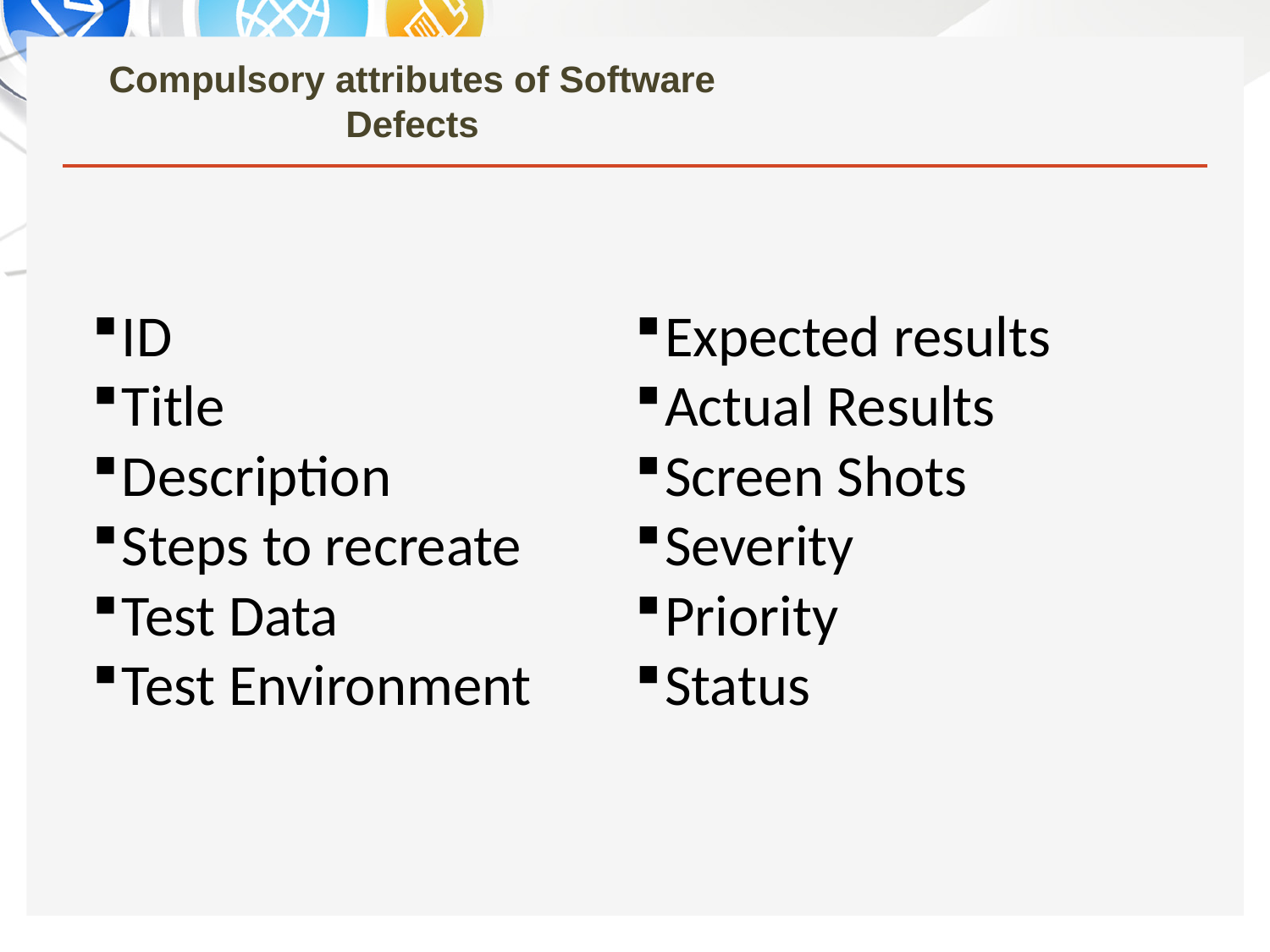

# Compulsory attributes of Software Defects
ID
Title
Description
Steps to recreate
Test Data
Test Environment
Expected results
Actual Results
Screen Shots
Severity
Priority
Status